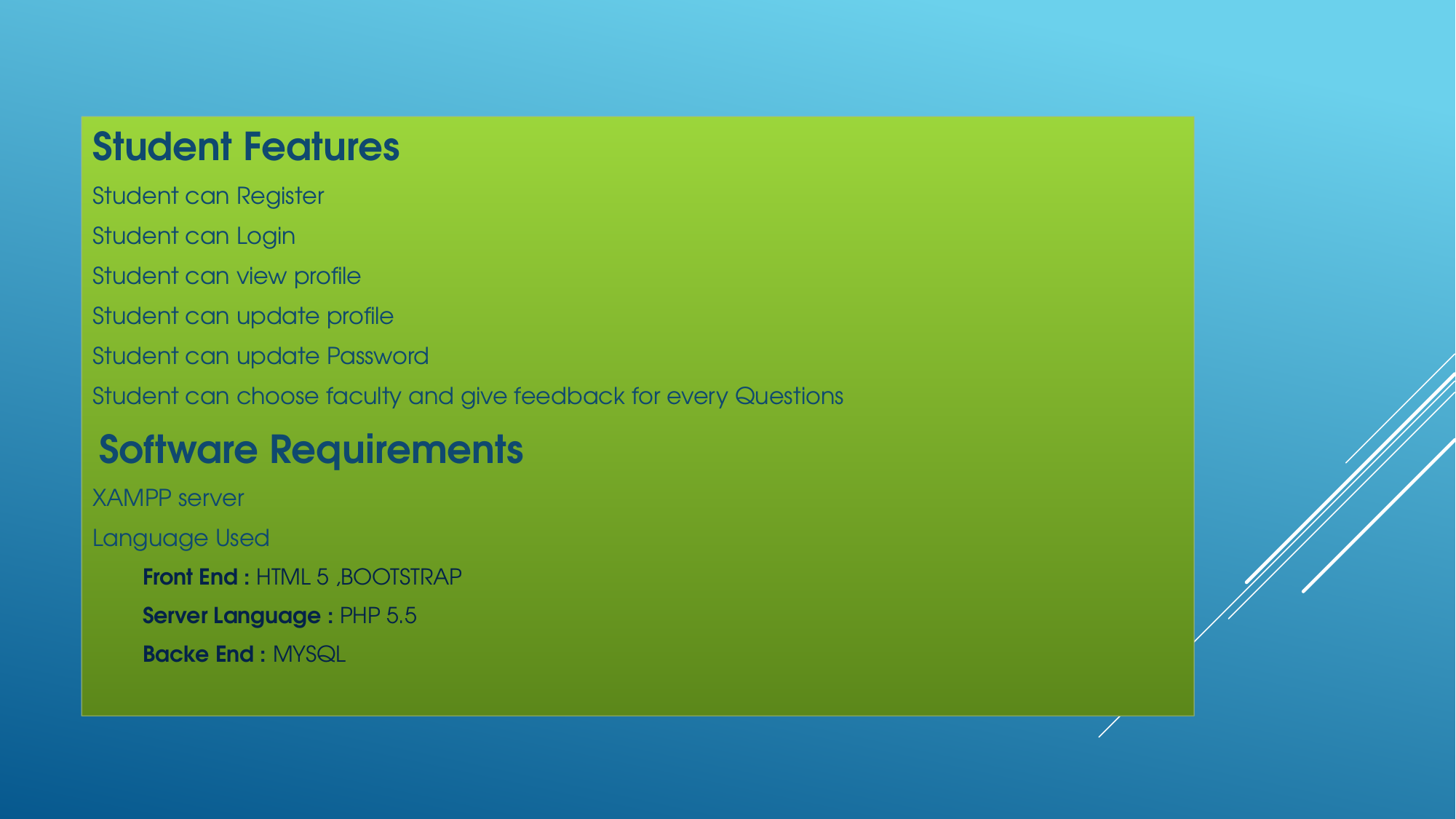

Student Features
Student can Register
Student can Login
Student can view profile
Student can update profile
Student can update Password
Student can choose faculty and give feedback for every Questions
 Software Requirements
XAMPP server
Language Used
Front End : HTML 5 ,BOOTSTRAP
Server Language : PHP 5.5
Backe End : MYSQL